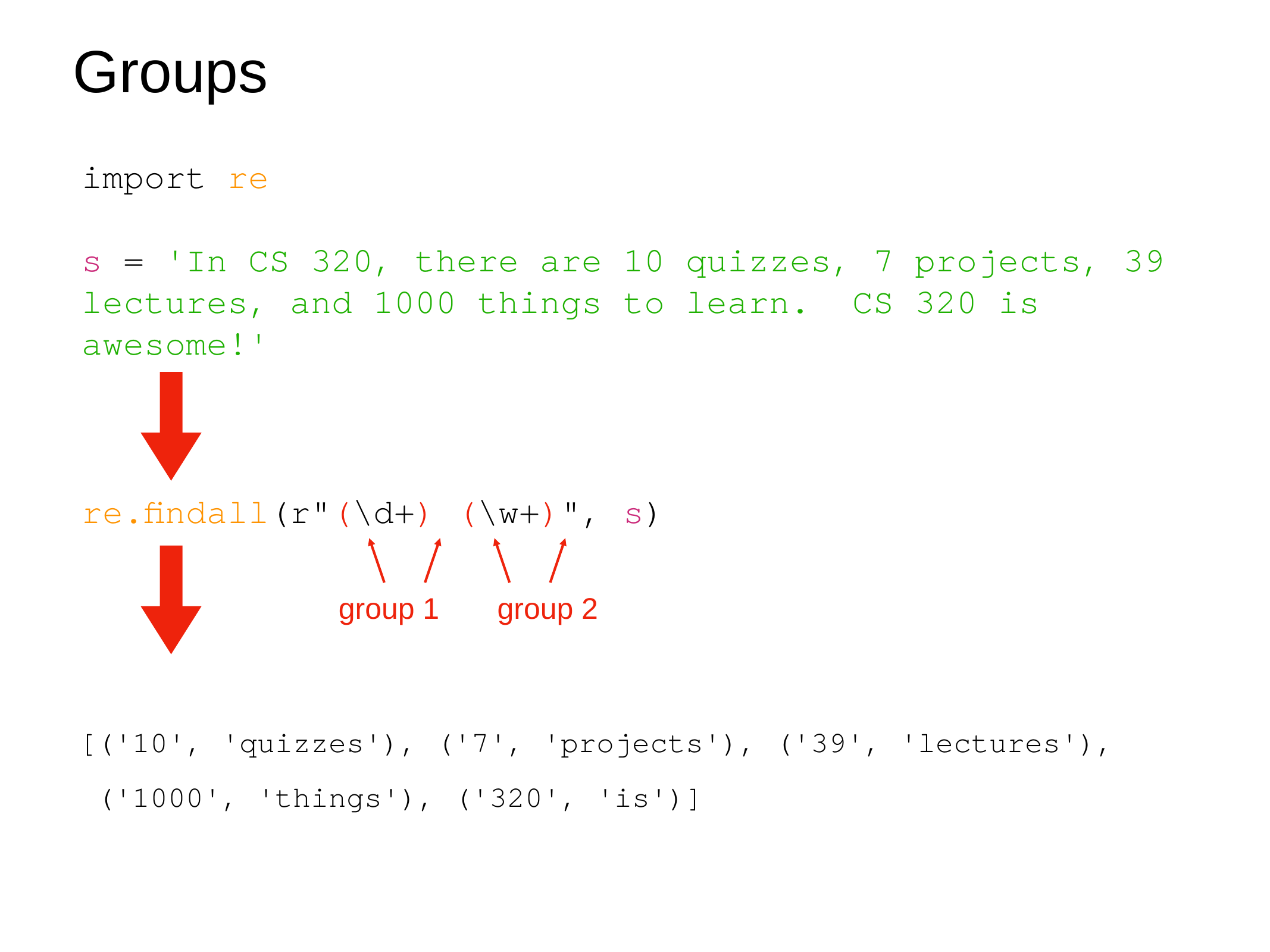

# Groups
import re

s = 'In CS 320, there are 10 quizzes, 7 projects, 39 lectures, and 1000 things to learn.  CS 320 is awesome!'

re.findall(r"(\d+) (\w+)", s)

group 1
group 2
[('10', 'quizzes'), ('7', 'projects'), ('39', 'lectures'),
 ('1000', 'things'), ('320', 'is')]